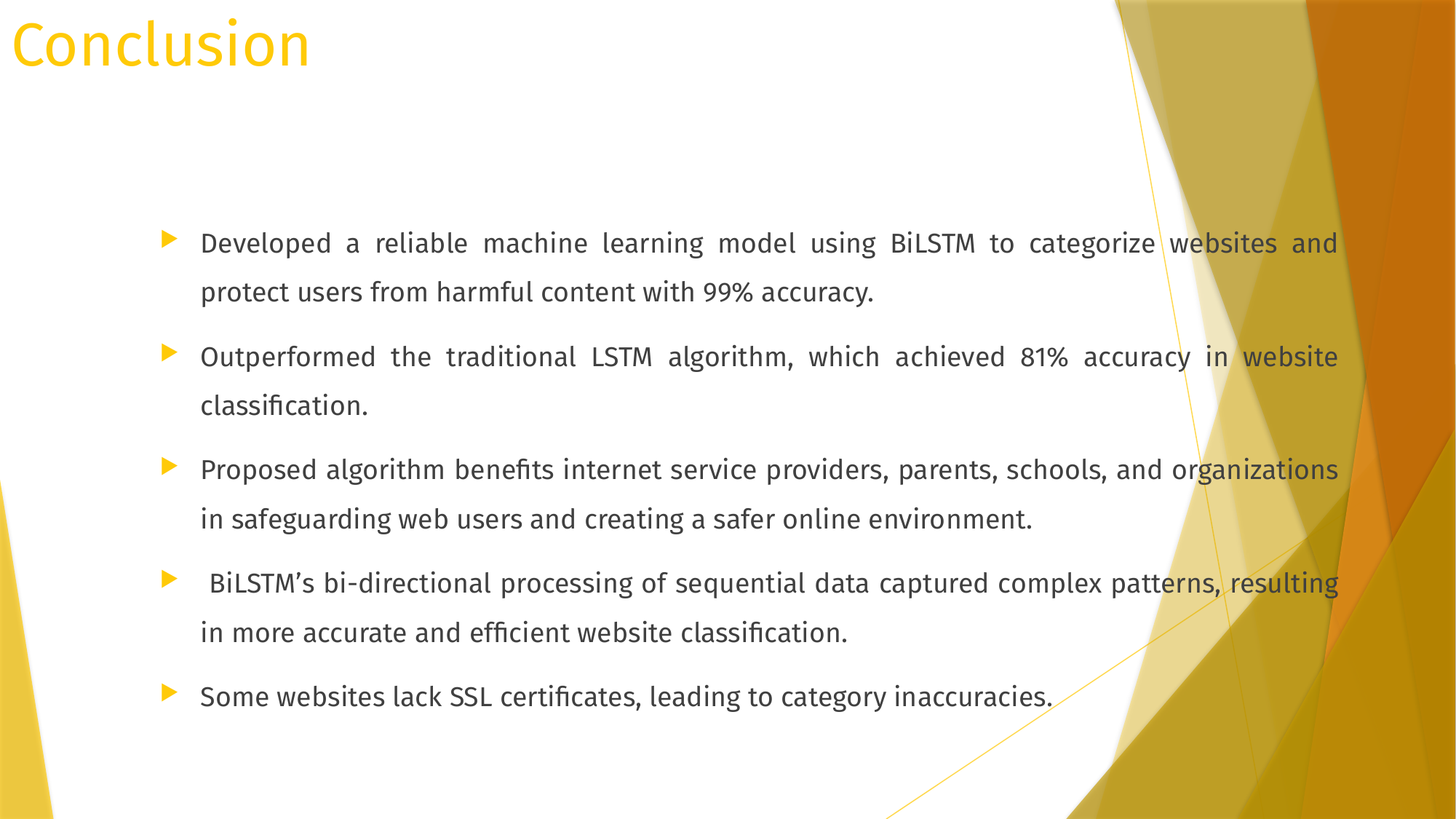

# Conclusion
Developed a reliable machine learning model using BiLSTM to categorize websites and protect users from harmful content with 99% accuracy.
Outperformed the traditional LSTM algorithm, which achieved 81% accuracy in website classification.
Proposed algorithm benefits internet service providers, parents, schools, and organizations in safeguarding web users and creating a safer online environment.
 BiLSTM’s bi-directional processing of sequential data captured complex patterns, resulting in more accurate and efficient website classification.
Some websites lack SSL certificates, leading to category inaccuracies.